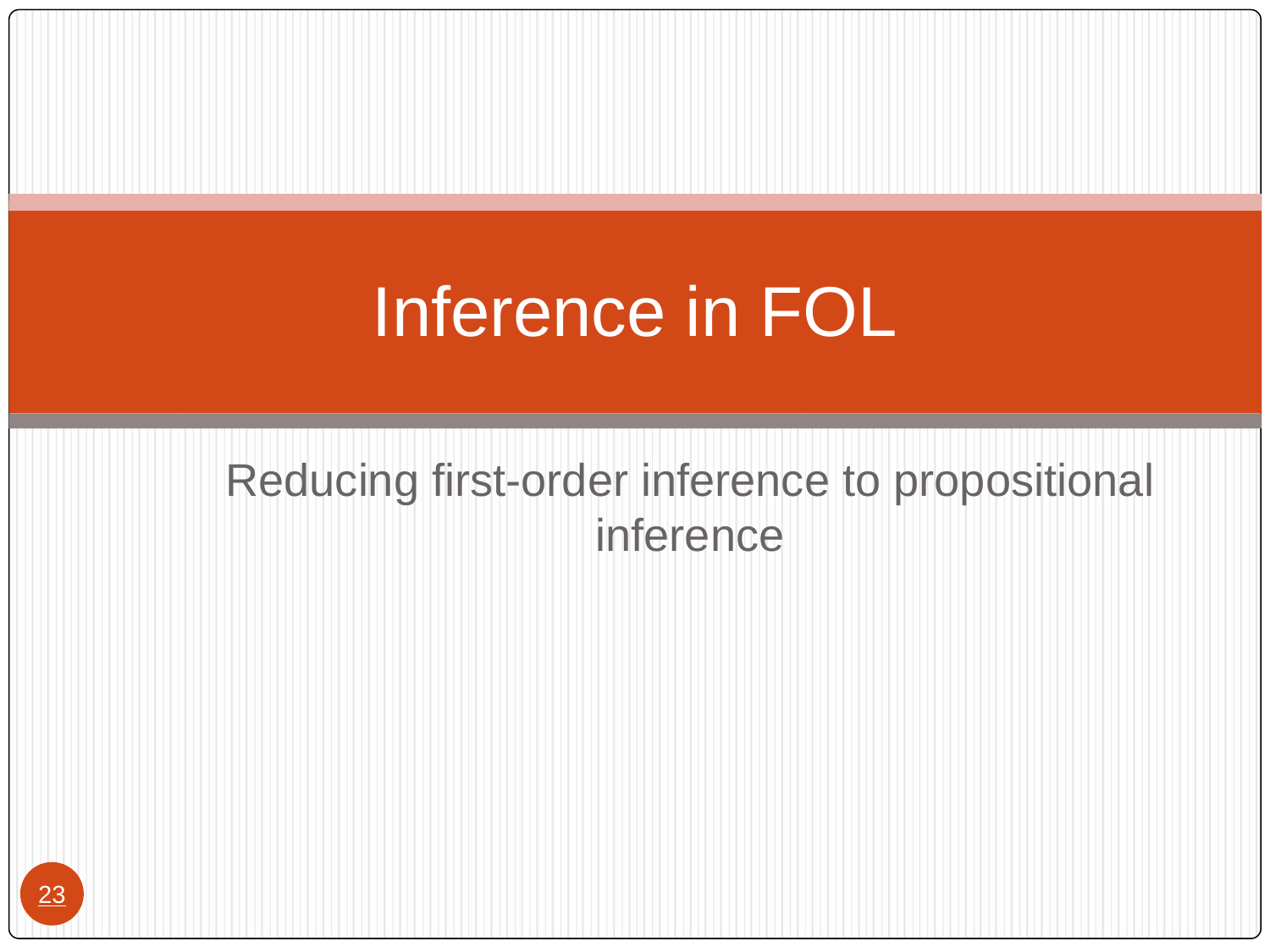

# Inference in FOL
Reducing first-order inference to propositional inference
23